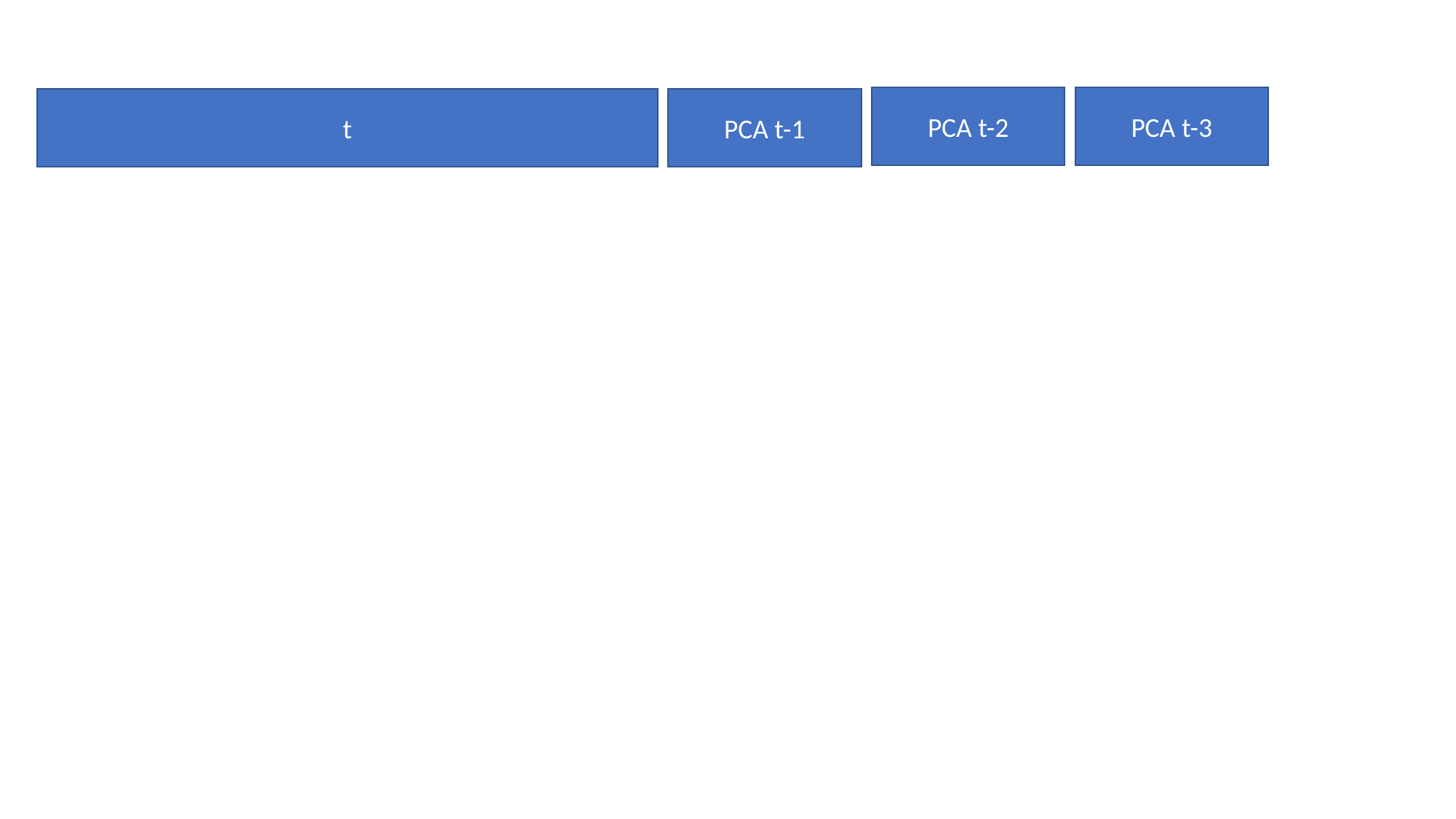

PCA t-2
PCA t-3
t
PCA t-1